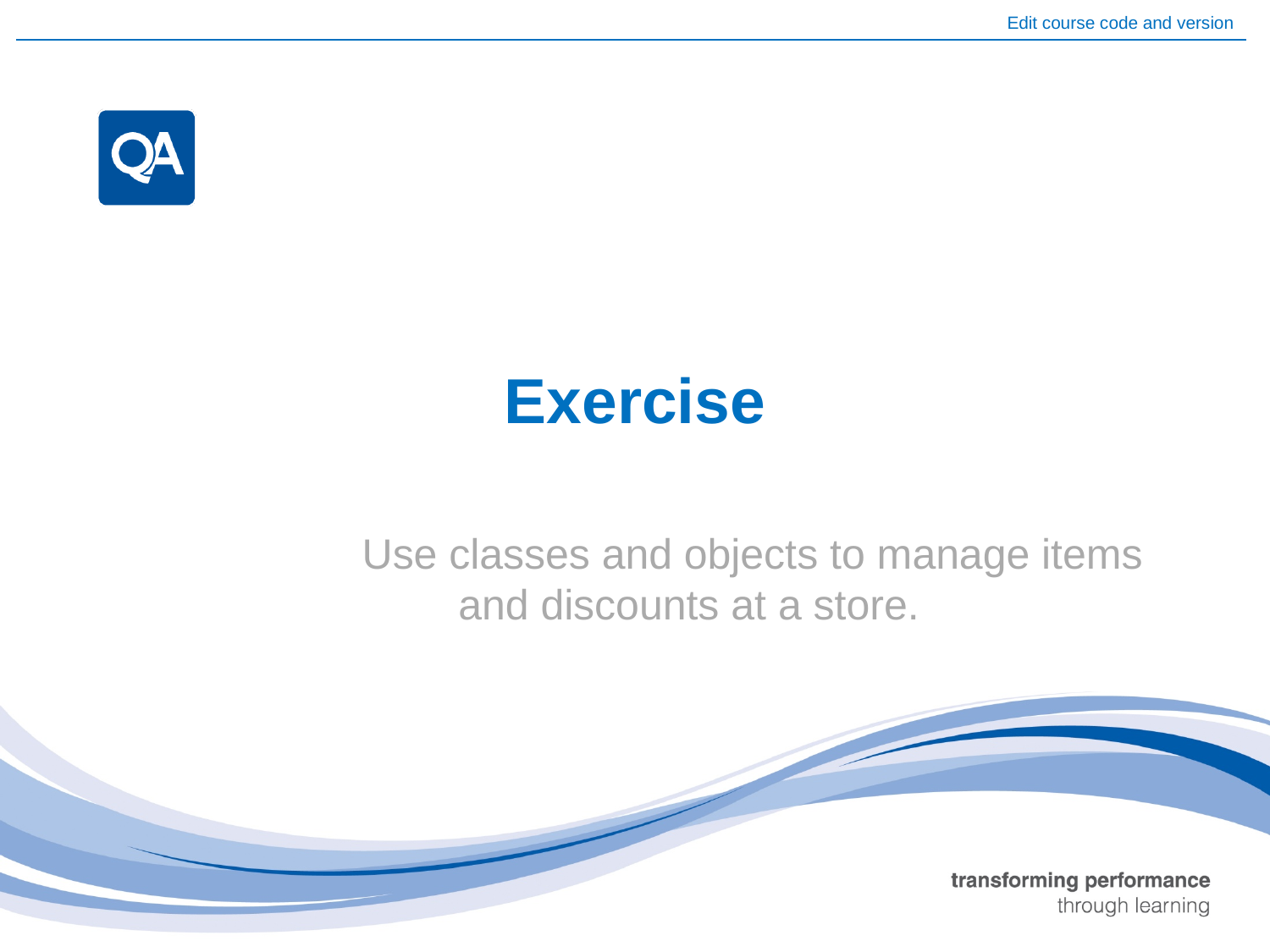

# Exercise
	Use classes and objects to manage items and discounts at a store.